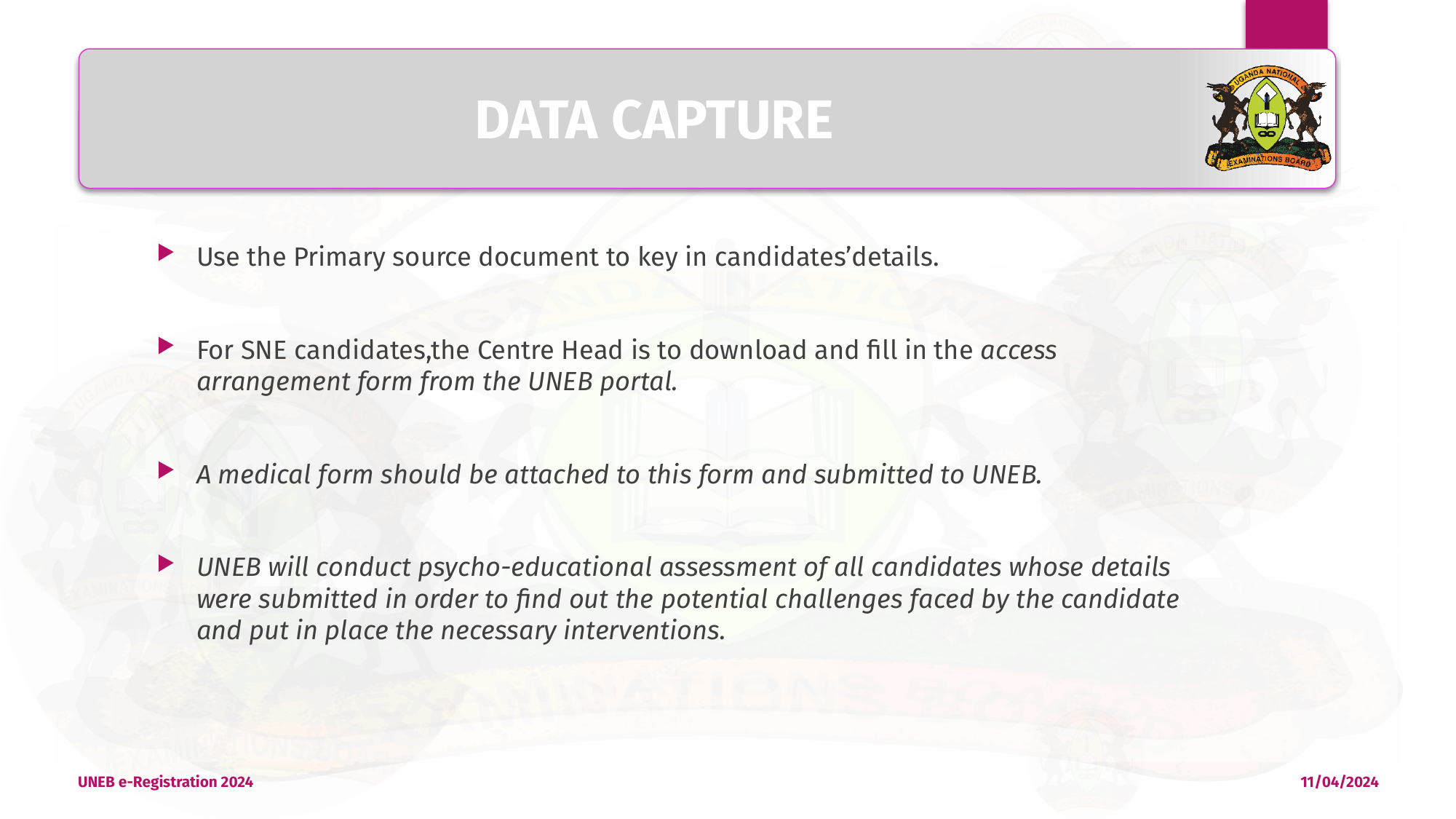

# DATA CAPTURE
Use the Primary source document to key in candidates’details.

For SNE candidates,the Centre Head is to download and fill in the access arrangement form from the UNEB portal.

A medical form should be attached to this form and submitted to UNEB.

UNEB will conduct psycho-educational assessment of all candidates whose details were submitted in order to find out the potential challenges faced by the candidate and put in place the necessary interventions.
UNEB e-Registration 2024
11/04/2024